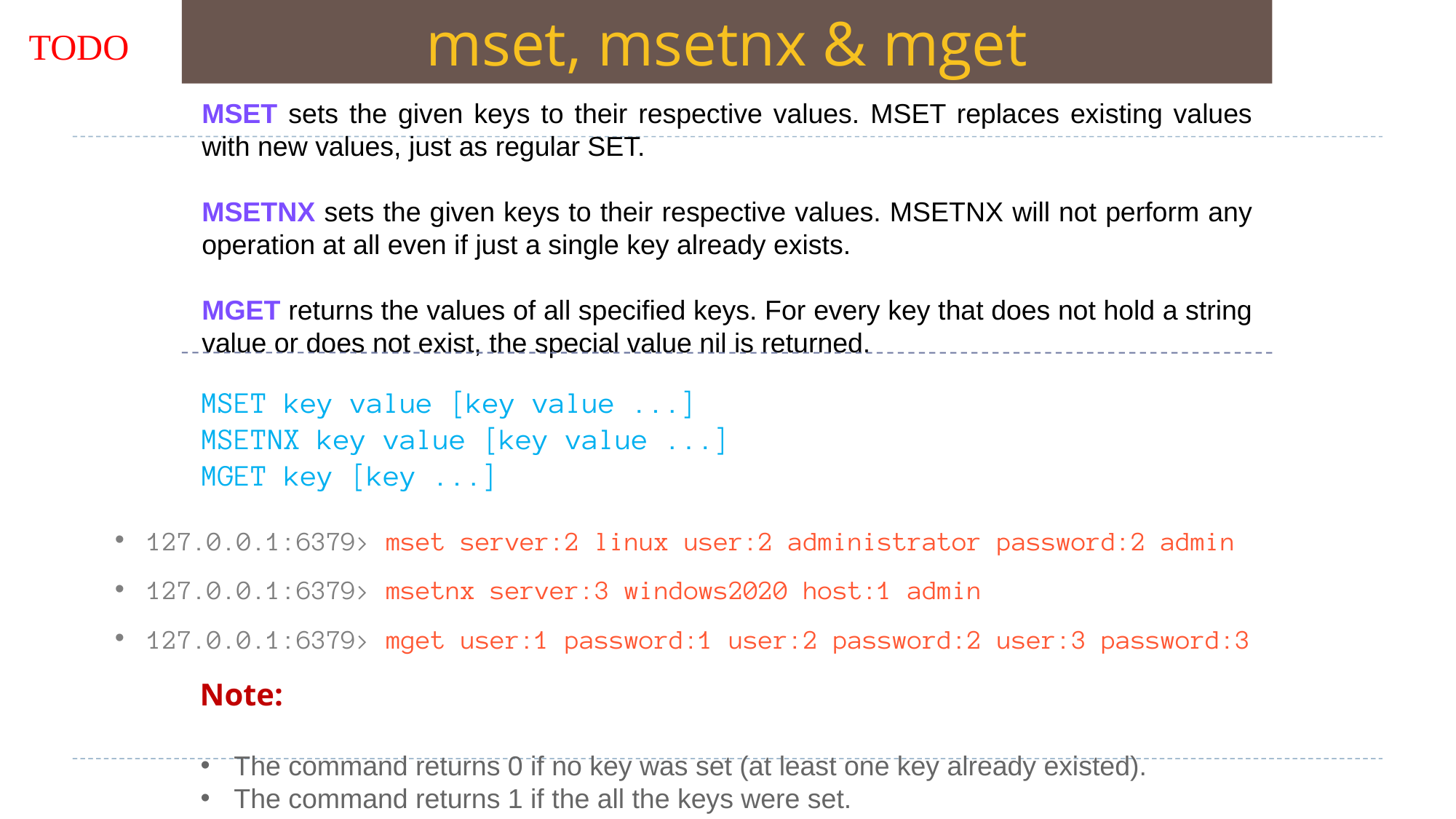

mset, msetnx & mget
TODO
MSET sets the given keys to their respective values. MSET replaces existing values with new values, just as regular SET.

MSETNX sets the given keys to their respective values. MSETNX will not perform any operation at all even if just a single key already exists.

MGET returns the values of all specified keys. For every key that does not hold a string value or does not exist, the special value nil is returned.

MSET key value [key value ...]
MSETNX key value [key value ...]
MGET key [key ...]
127.0.0.1:6379> mset server:2 linux user:2 administrator password:2 admin
127.0.0.1:6379> msetnx server:3 windows2020 host:1 admin
127.0.0.1:6379> mget user:1 password:1 user:2 password:2 user:3 password:3
Note:

The command returns 0 if no key was set (at least one key already existed).
The command returns 1 if the all the keys were set.